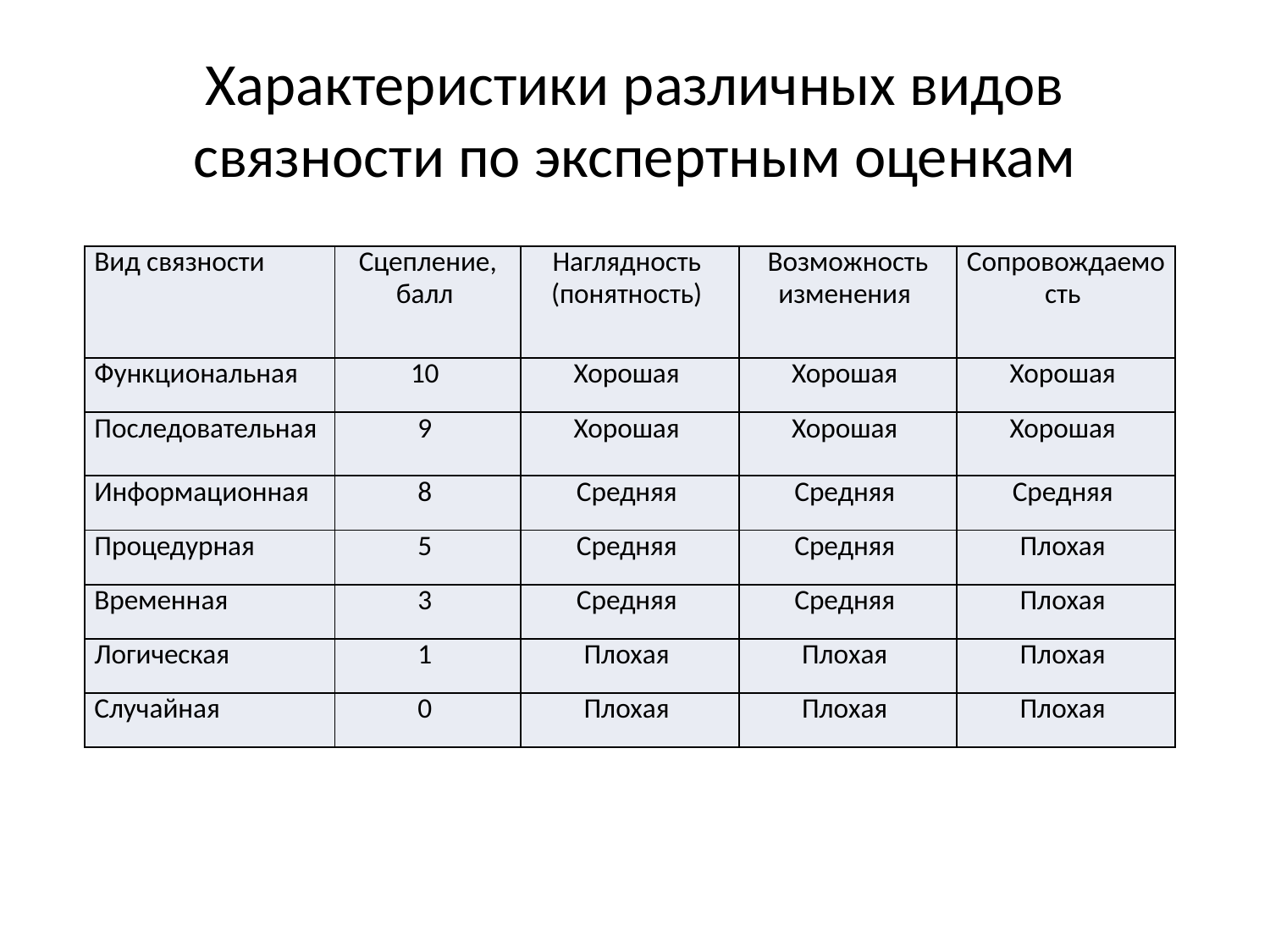

# Характеристики различных видов связности по экспертным оценкам
| Вид связности | Сцепление, балл | Наглядность (понятность) | Возможность изменения | Сопровождаемость |
| --- | --- | --- | --- | --- |
| Функциональная | 10 | Хорошая | Хорошая | Хорошая |
| Последовательная | 9 | Хорошая | Хорошая | Хорошая |
| Информационная | 8 | Средняя | Средняя | Средняя |
| Процедурная | 5 | Средняя | Средняя | Плохая |
| Временная | 3 | Средняя | Средняя | Плохая |
| Логическая | 1 | Плохая | Плохая | Плохая |
| Случайная | 0 | Плохая | Плохая | Плохая |